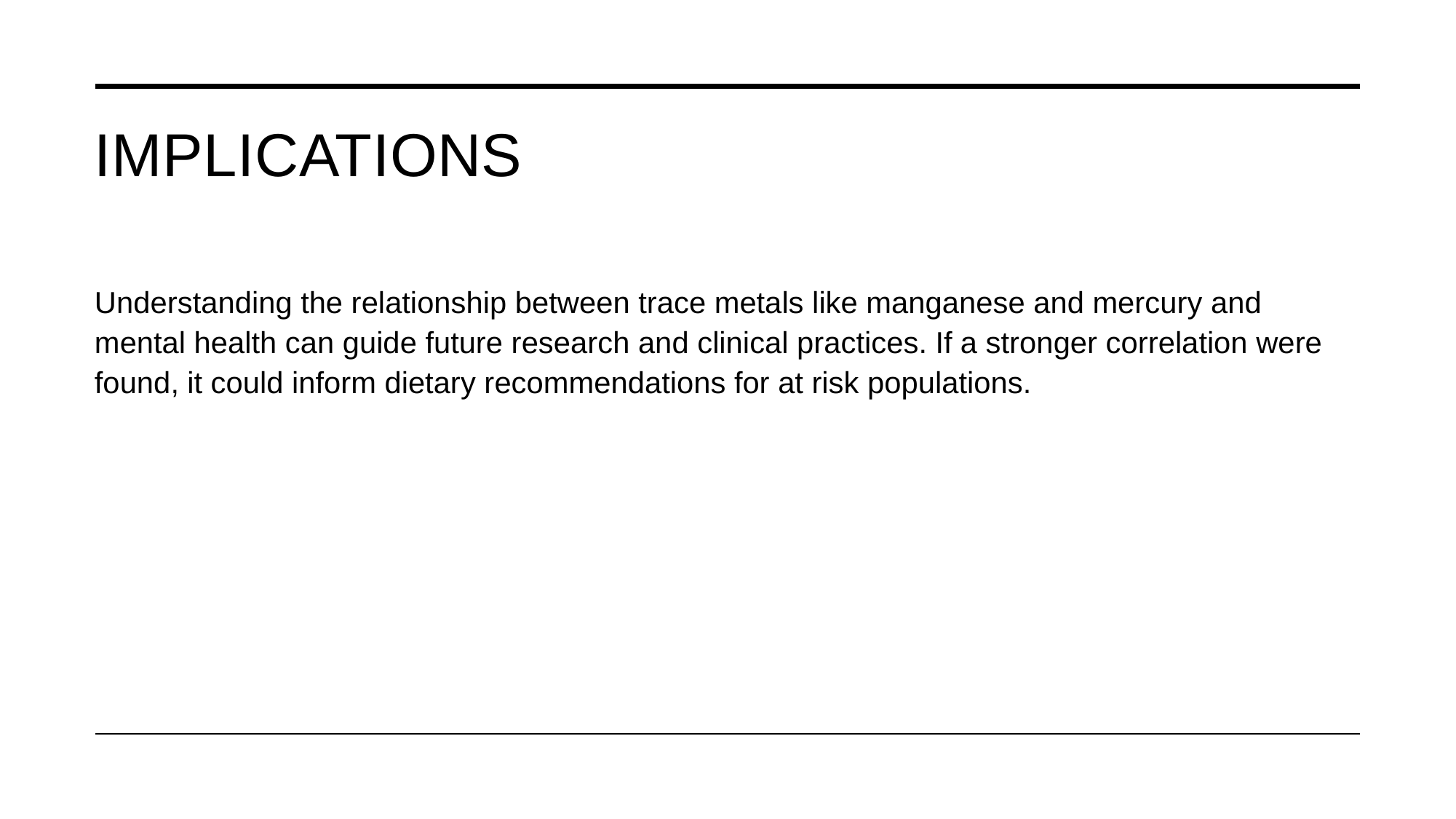

# Implications
Understanding the relationship between trace metals like manganese and mercury and mental health can guide future research and clinical practices. If a stronger correlation were found, it could inform dietary recommendations for at risk populations.